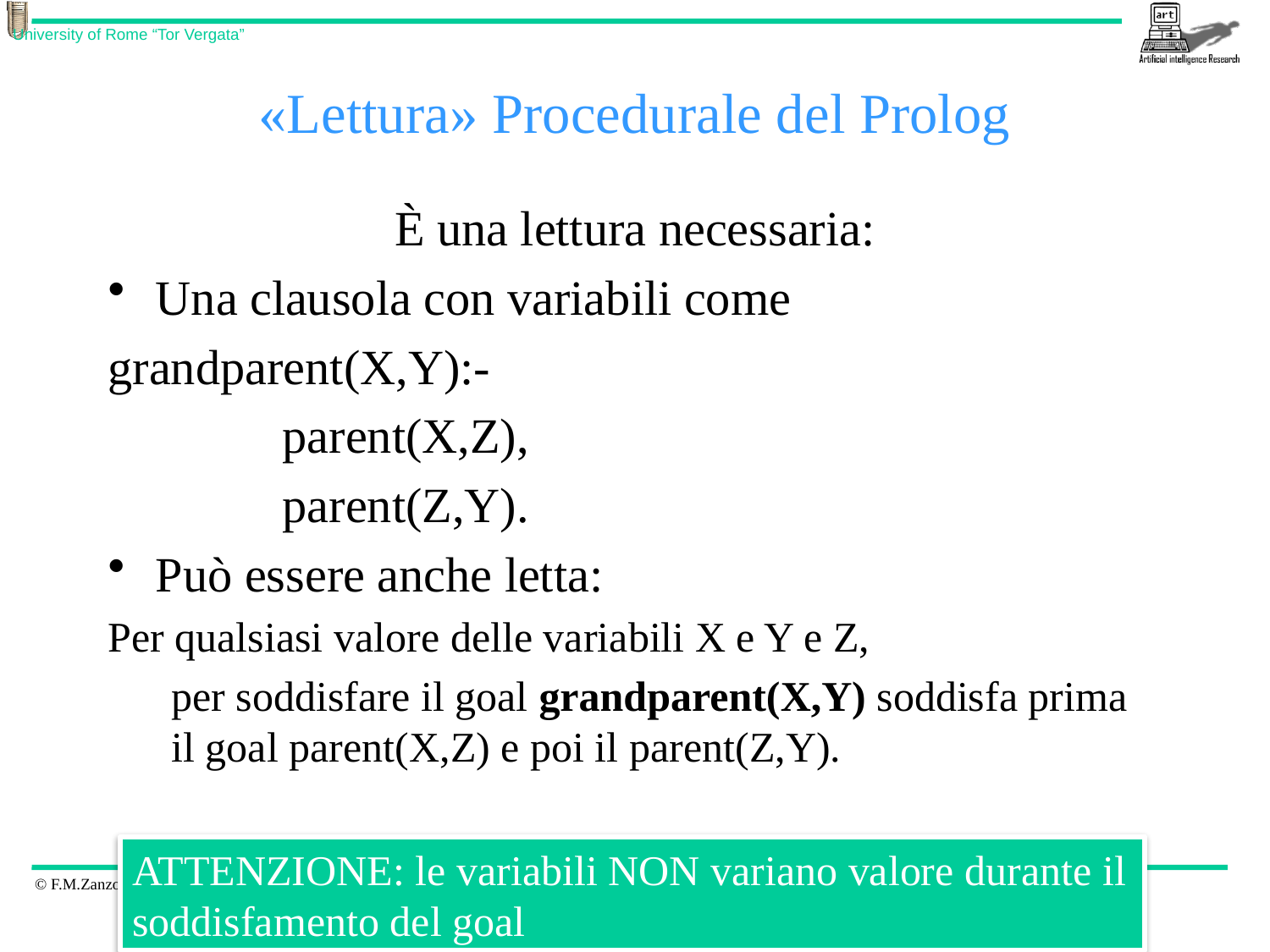

# «Lettura» Procedurale del Prolog
È una lettura necessaria:
Una clausola con variabili come
grandparent(X,Y):-
		parent(X,Z),
		parent(Z,Y).
Può essere anche letta:
Per qualsiasi valore delle variabili X e Y e Z,
per soddisfare il goal grandparent(X,Y) soddisfa prima il goal parent(X,Z) e poi il parent(Z,Y).

ATTENZIONE: le variabili NON variano valore durante il soddisfamento del goal